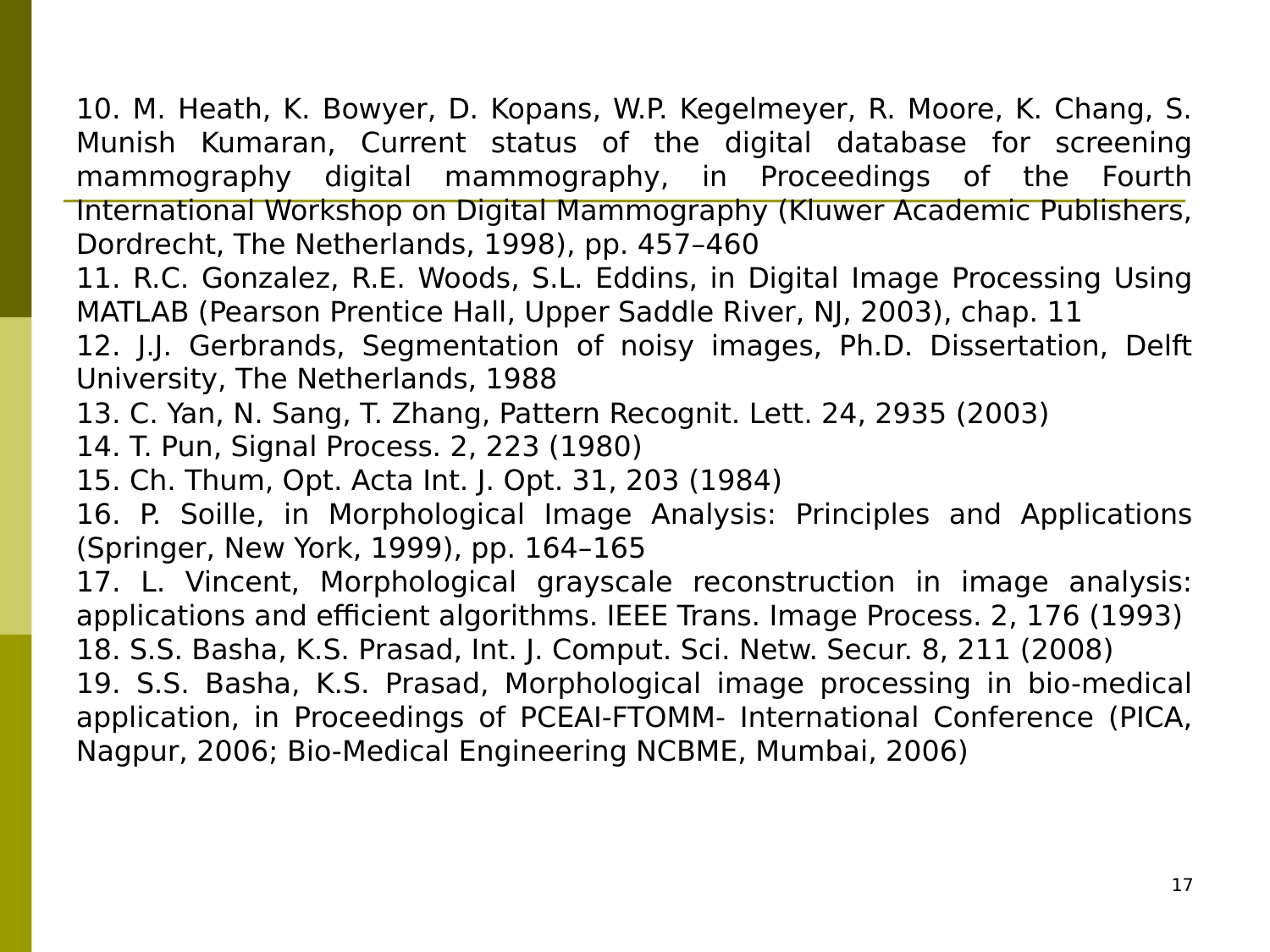

10. M. Heath, K. Bowyer, D. Kopans, W.P. Kegelmeyer, R. Moore, K. Chang, S. Munish Kumaran, Current status of the digital database for screening mammography digital mammography, in Proceedings of the Fourth International Workshop on Digital Mammography (Kluwer Academic Publishers, Dordrecht, The Netherlands, 1998), pp. 457–460
11. R.C. Gonzalez, R.E. Woods, S.L. Eddins, in Digital Image Processing Using MATLAB (Pearson Prentice Hall, Upper Saddle River, NJ, 2003), chap. 11
12. J.J. Gerbrands, Segmentation of noisy images, Ph.D. Dissertation, Delft University, The Netherlands, 1988
13. C. Yan, N. Sang, T. Zhang, Pattern Recognit. Lett. 24, 2935 (2003)
14. T. Pun, Signal Process. 2, 223 (1980)
15. Ch. Thum, Opt. Acta Int. J. Opt. 31, 203 (1984)
16. P. Soille, in Morphological Image Analysis: Principles and Applications (Springer, New York, 1999), pp. 164–165
17. L. Vincent, Morphological grayscale reconstruction in image analysis: applications and efficient algorithms. IEEE Trans. Image Process. 2, 176 (1993)
18. S.S. Basha, K.S. Prasad, Int. J. Comput. Sci. Netw. Secur. 8, 211 (2008)
19. S.S. Basha, K.S. Prasad, Morphological image processing in bio-medical application, in Proceedings of PCEAI-FTOMM- International Conference (PICA, Nagpur, 2006; Bio-Medical Engineering NCBME, Mumbai, 2006)
17